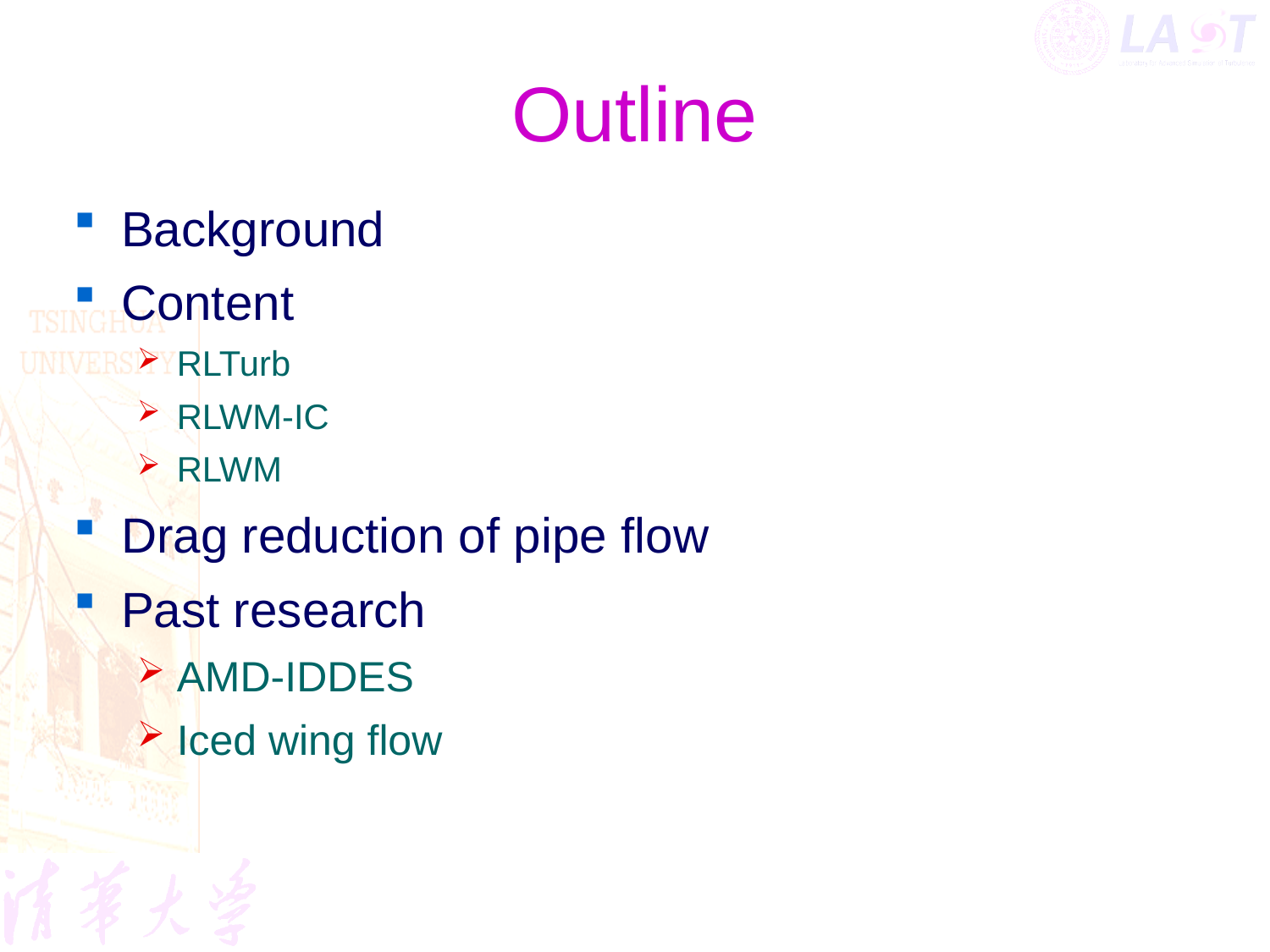

# Outline
Background
Content
RLTurb
RLWM-IC
RLWM
Drag reduction of pipe flow
Past research
AMD-IDDES
Iced wing flow